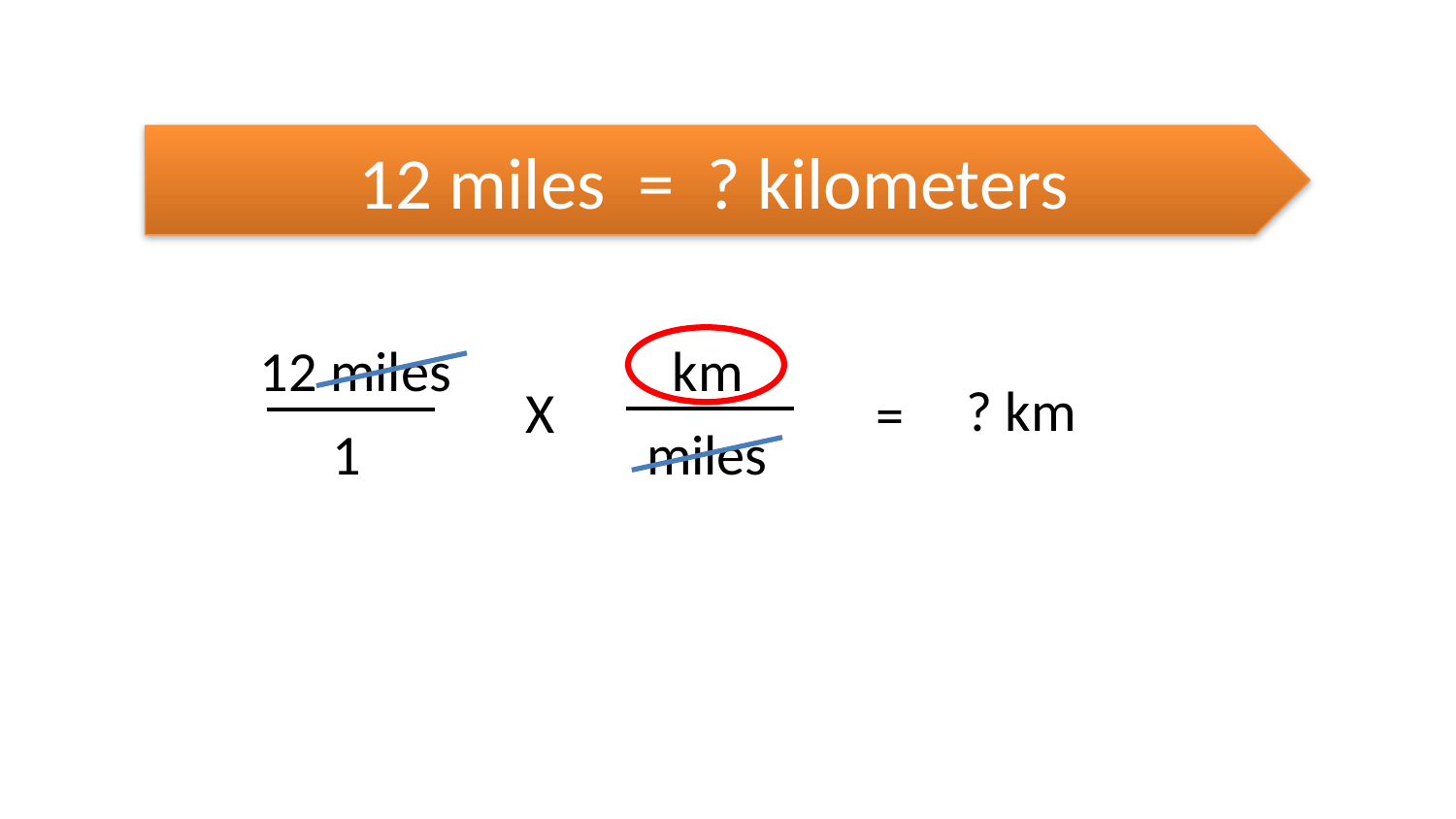

12 miles  =  ? kilometers

12 miles
km
? km
X
=
miles
1